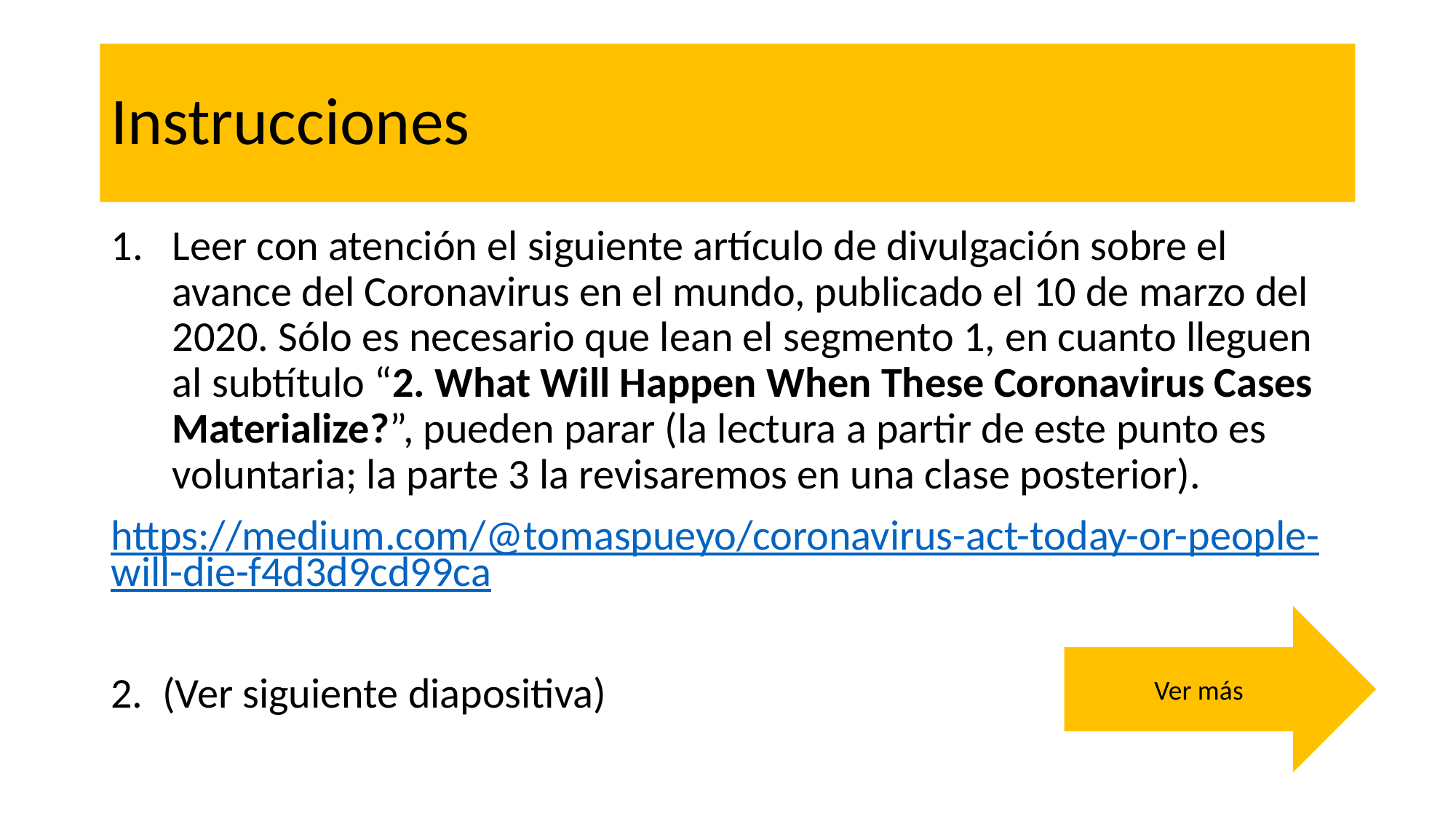

# Instrucciones
Leer con atención el siguiente artículo de divulgación sobre el avance del Coronavirus en el mundo, publicado el 10 de marzo del 2020. Sólo es necesario que lean el segmento 1, en cuanto lleguen al subtítulo “2. What Will Happen When These Coronavirus Cases Materialize?”, pueden parar (la lectura a partir de este punto es voluntaria; la parte 3 la revisaremos en una clase posterior).
https://medium.com/@tomaspueyo/coronavirus-act-today-or-people-will-die-f4d3d9cd99ca

2.  (Ver siguiente diapositiva)

Ver más